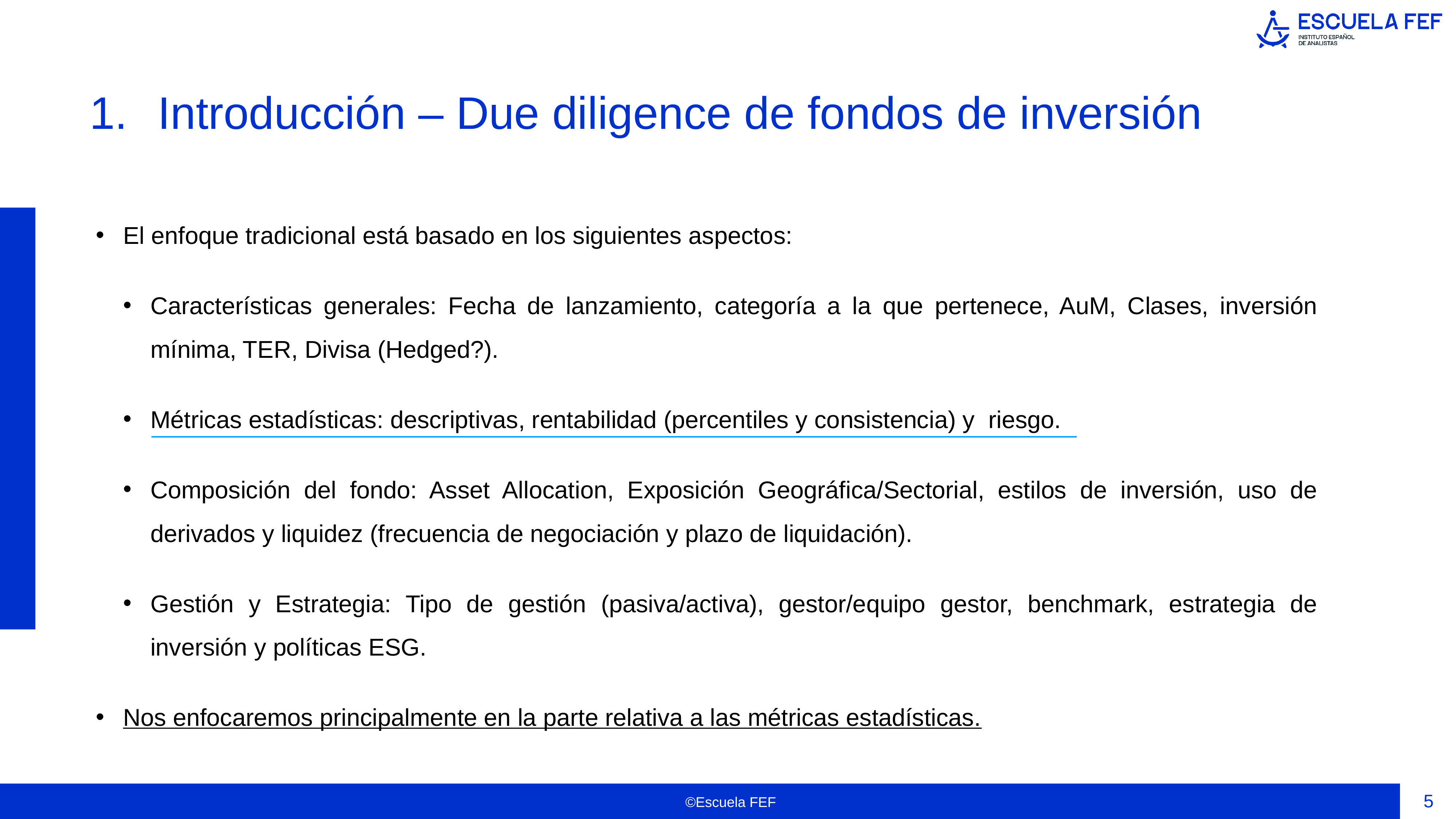

Introducción – Due diligence de fondos de inversión
El enfoque tradicional está basado en los siguientes aspectos:
Características generales: Fecha de lanzamiento, categoría a la que pertenece, AuM, Clases, inversión mínima, TER, Divisa (Hedged?).
Métricas estadísticas: descriptivas, rentabilidad (percentiles y consistencia) y  riesgo.
Composición del fondo: Asset Allocation, Exposición Geográfica/Sectorial, estilos de inversión, uso de derivados y liquidez (frecuencia de negociación y plazo de liquidación).
Gestión y Estrategia: Tipo de gestión (pasiva/activa), gestor/equipo gestor, benchmark, estrategia de inversión y políticas ESG.
Nos enfocaremos principalmente en la parte relativa a las métricas estadísticas.